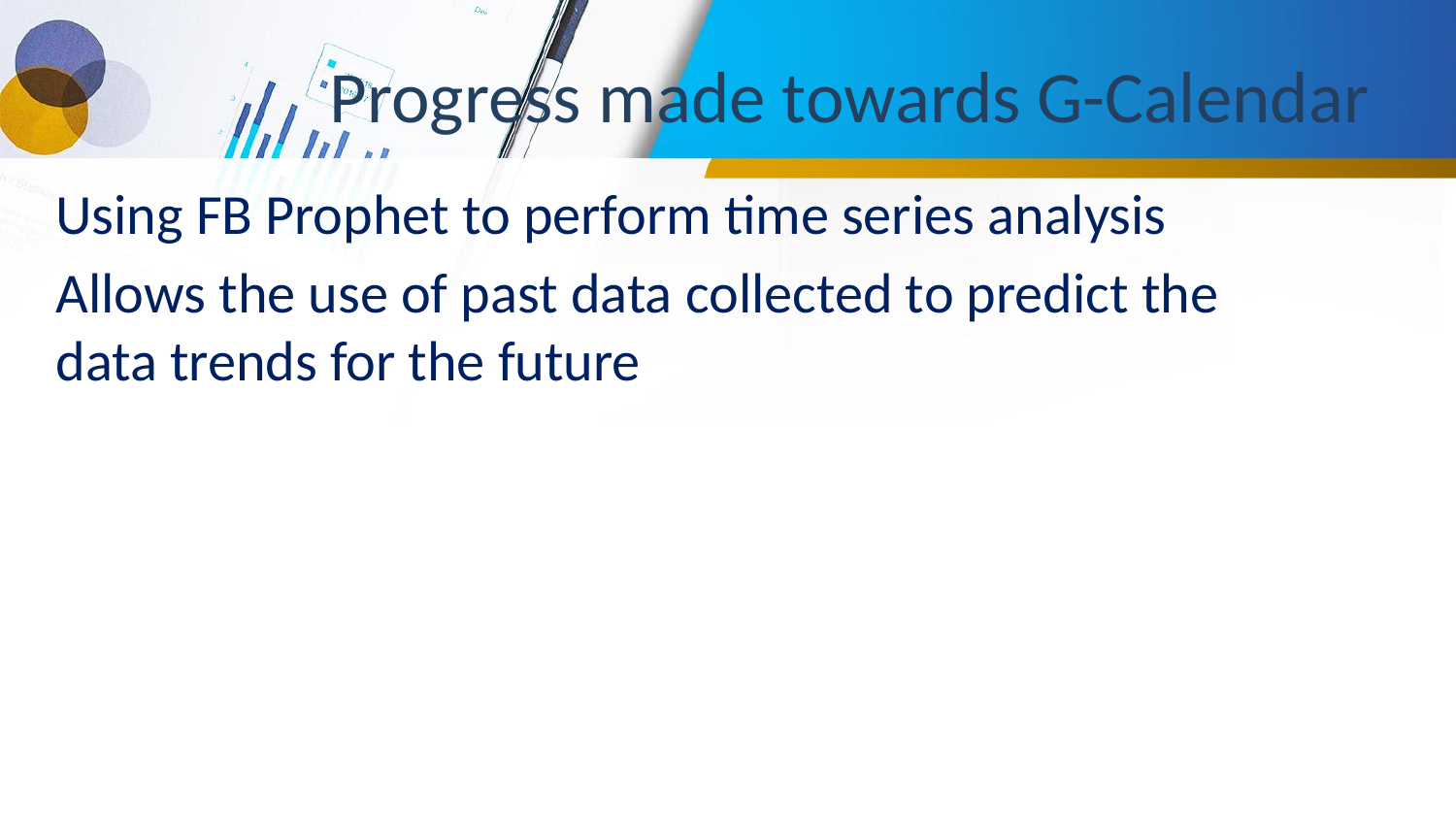

# Progress made towards G-Calendar
Using FB Prophet to perform time series analysis
Allows the use of past data collected to predict the data trends for the future